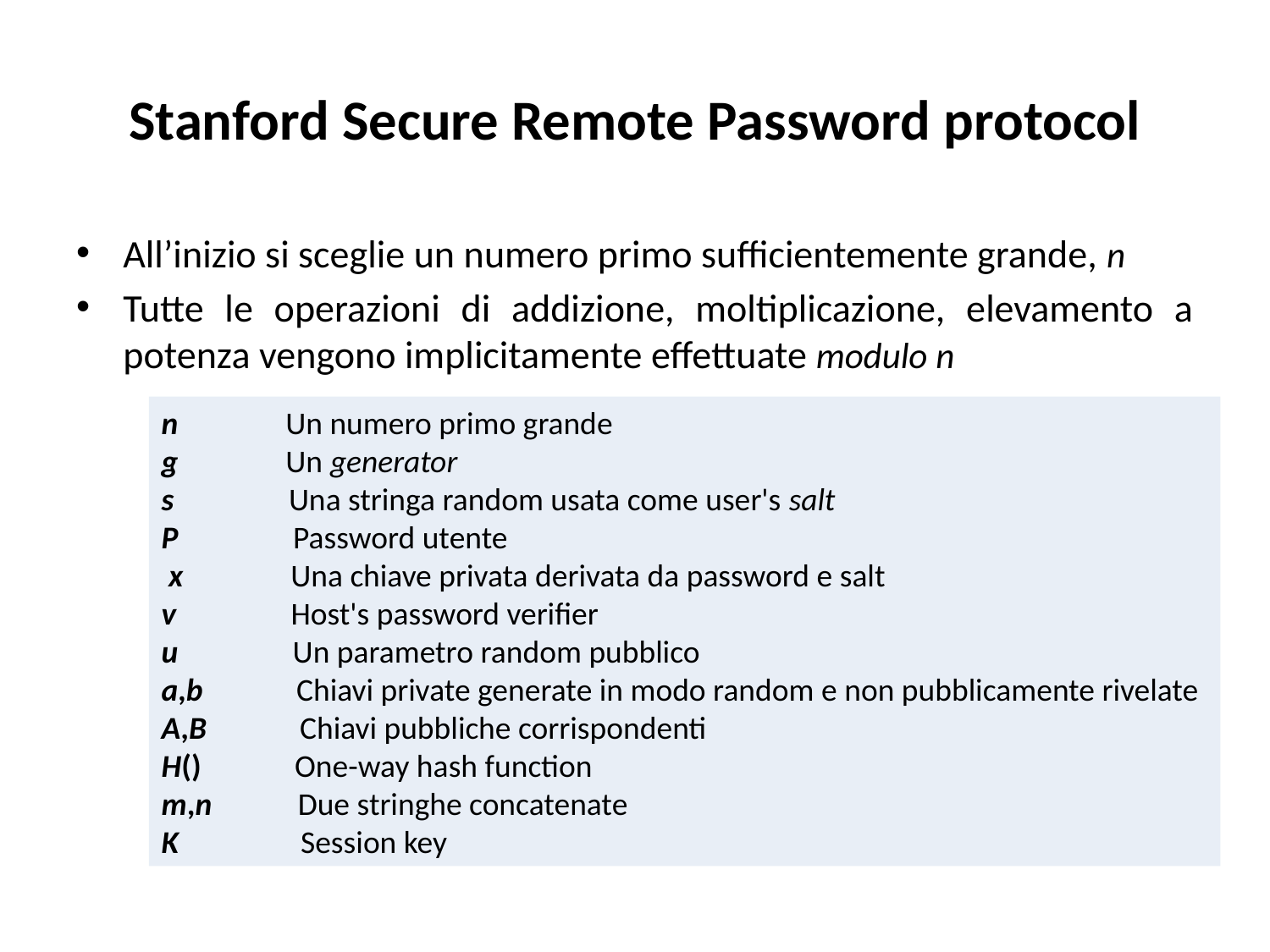

# Stanford Secure Remote Password protocol
All’inizio si sceglie un numero primo sufficientemente grande, n
Tutte le operazioni di addizione, moltiplicazione, elevamento a potenza vengono implicitamente effettuate modulo n
n               Un numero primo grande
g               Un generator
s                Una stringa random usata come user's salt
P                Password utente
 x               Una chiave privata derivata da password e salt
v                Host's password verifier
u                Un parametro random pubblico
a,b             Chiavi private generate in modo random e non pubblicamente rivelate
A,B             Chiavi pubbliche corrispondenti
H()             One-way hash function
m,n            Due stringhe concatenate
K                 Session key